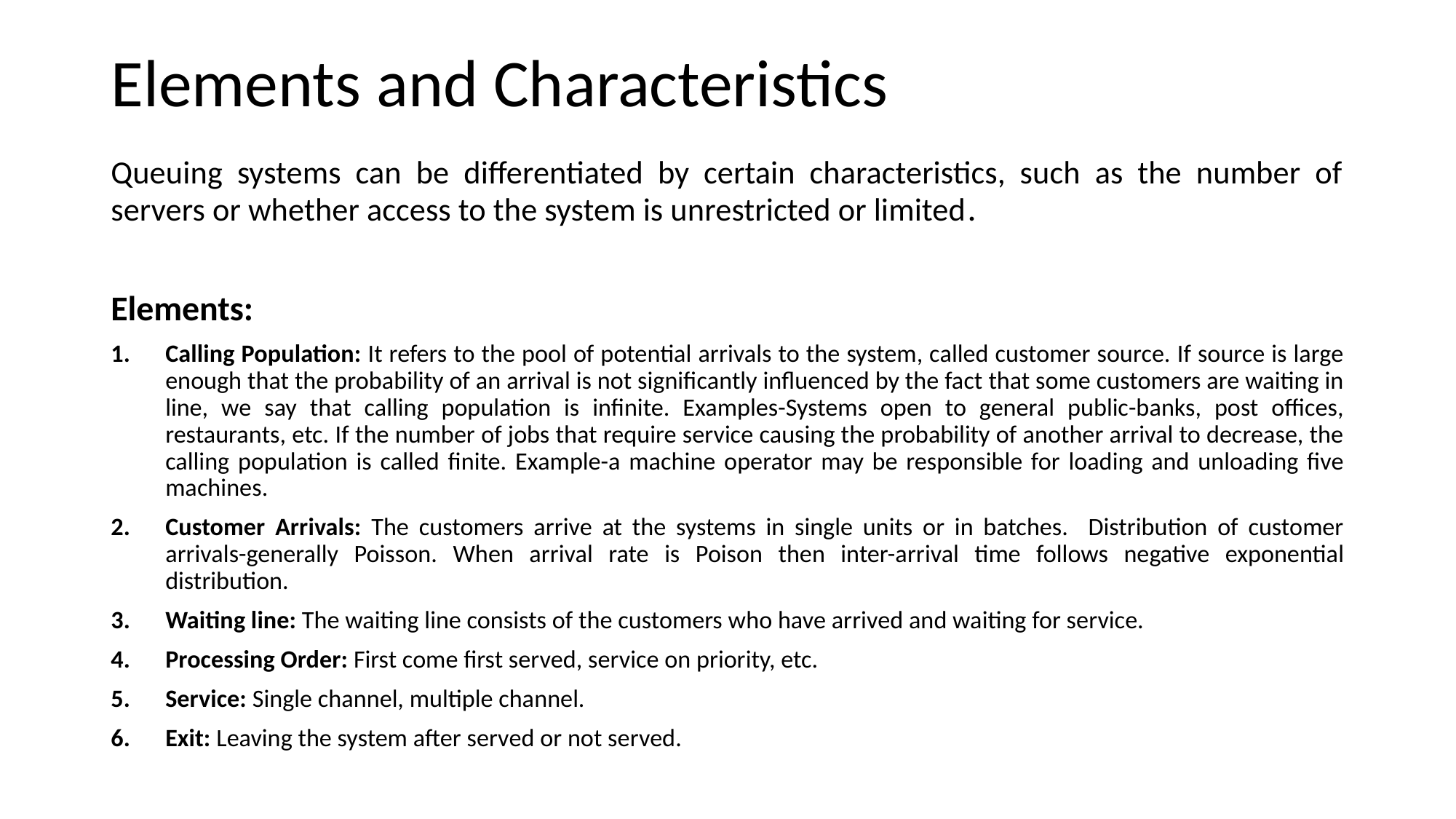

# Elements and Characteristics
Queuing systems can be differentiated by certain characteristics, such as the number of servers or whether access to the system is unrestricted or limited.

Elements:
Calling Population: It refers to the pool of potential arrivals to the system, called customer source. If source is large enough that the probability of an arrival is not significantly influenced by the fact that some customers are waiting in line, we say that calling population is infinite. Examples-Systems open to general public-banks, post offices, restaurants, etc. If the number of jobs that require service causing the probability of another arrival to decrease, the calling population is called finite. Example-a machine operator may be responsible for loading and unloading five machines.
Customer Arrivals: The customers arrive at the systems in single units or in batches.  Distribution of customer arrivals-generally Poisson. When arrival rate is Poison then inter-arrival time follows negative exponential distribution.
Waiting line: The waiting line consists of the customers who have arrived and waiting for service.
Processing Order: First come first served, service on priority, etc.
Service: Single channel, multiple channel.
Exit: Leaving the system after served or not served.